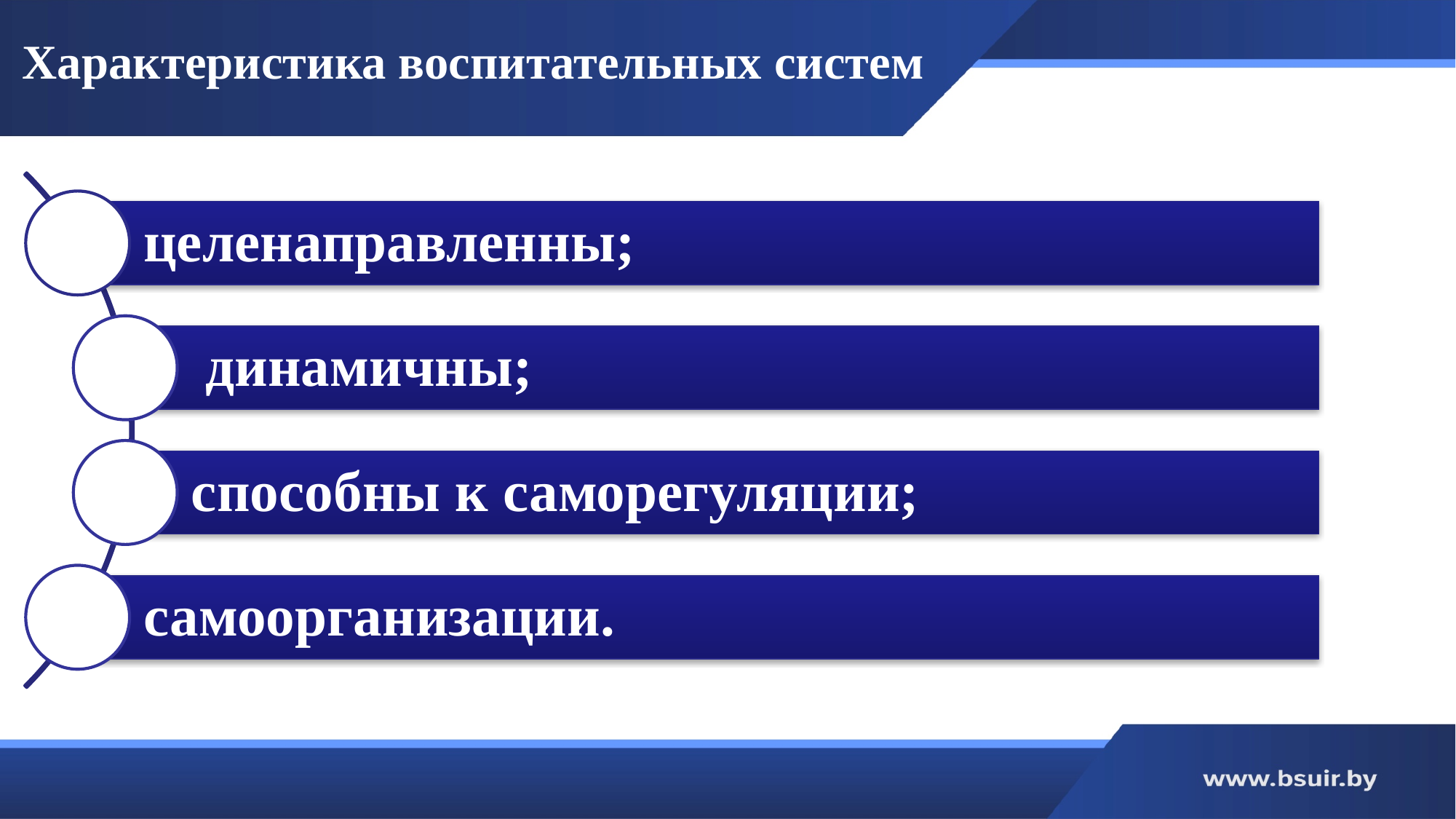

Характеристика воспитательных систем
целенаправленны;
 динамичны;
способны к саморегуляции;
самоорганизации.